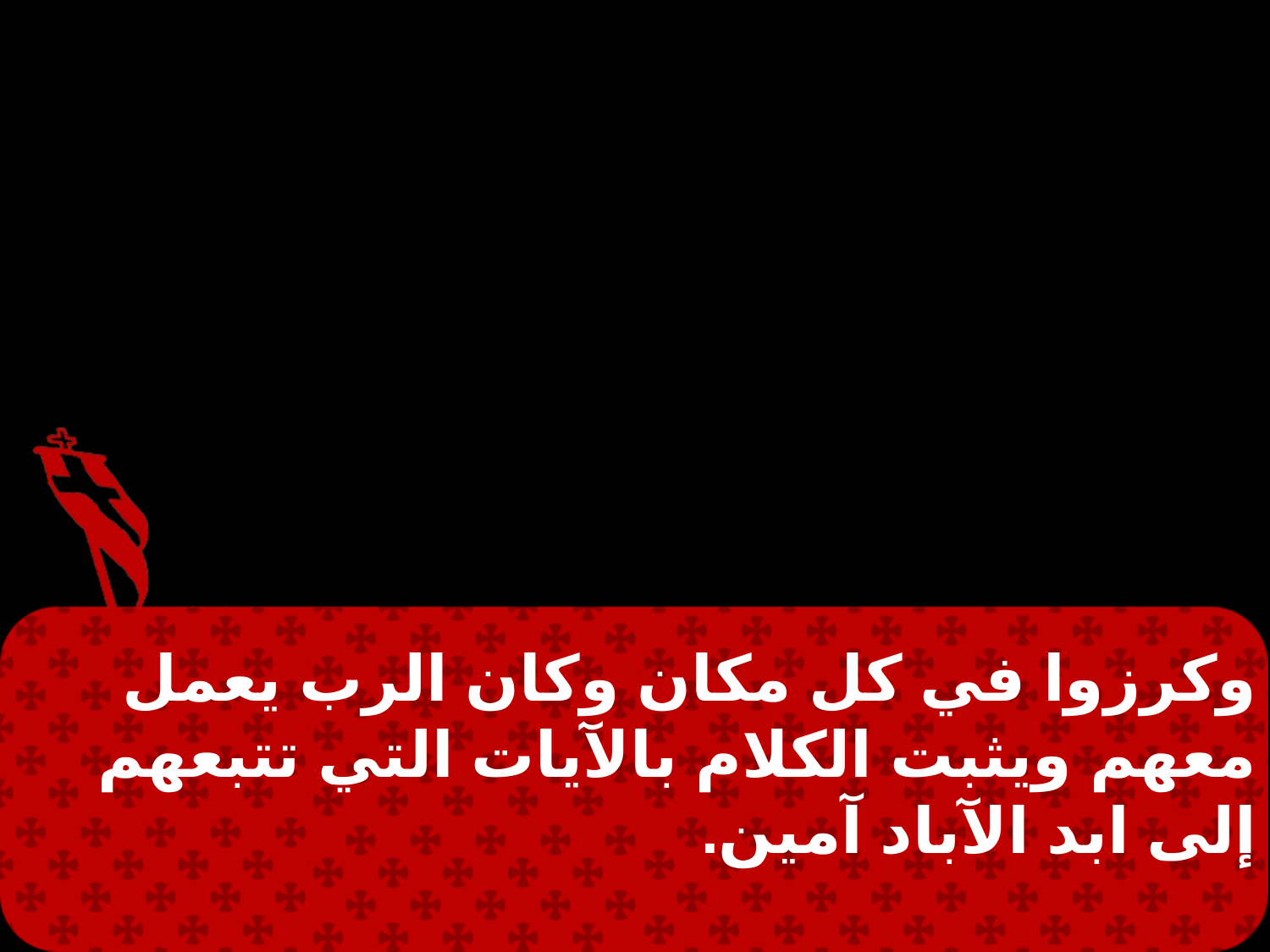

وكرزوا في كل مكان وكان الرب يعمل معهم ويثبت الكلام بالآيات التي تتبعهم إلى ابد الآباد آمين.